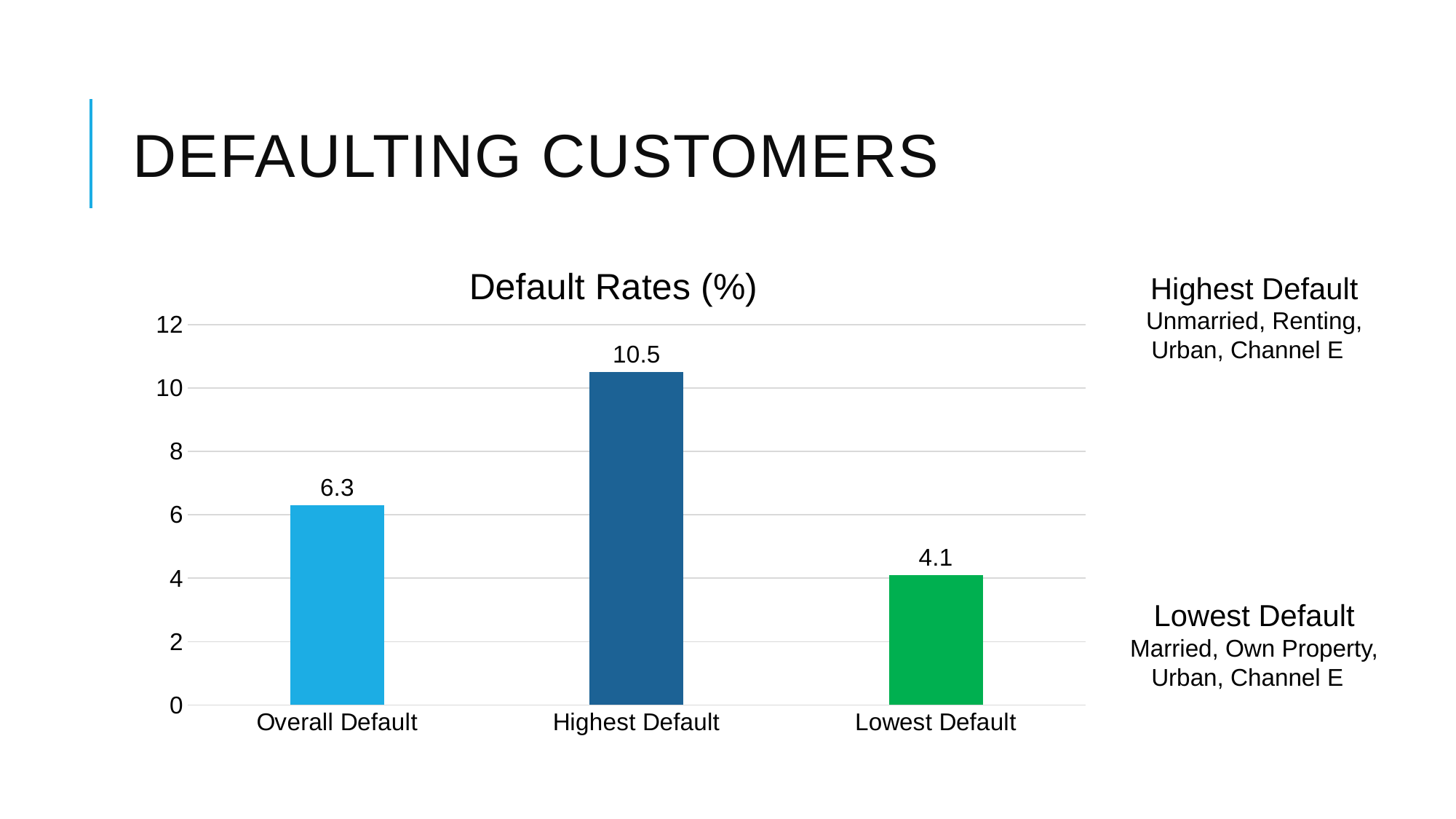

# Defaulting customers

### Chart: Default Rates (%)

| Category | Default Rate |
|---|---|
| Overall Default | 6.3 |
| Highest Default | 10.5 |
| Lowest Default | 4.1 |
Highest Default
Unmarried, Renting, Urban, Channel E

Lowest Default
Married, Own Property, Urban, Channel E